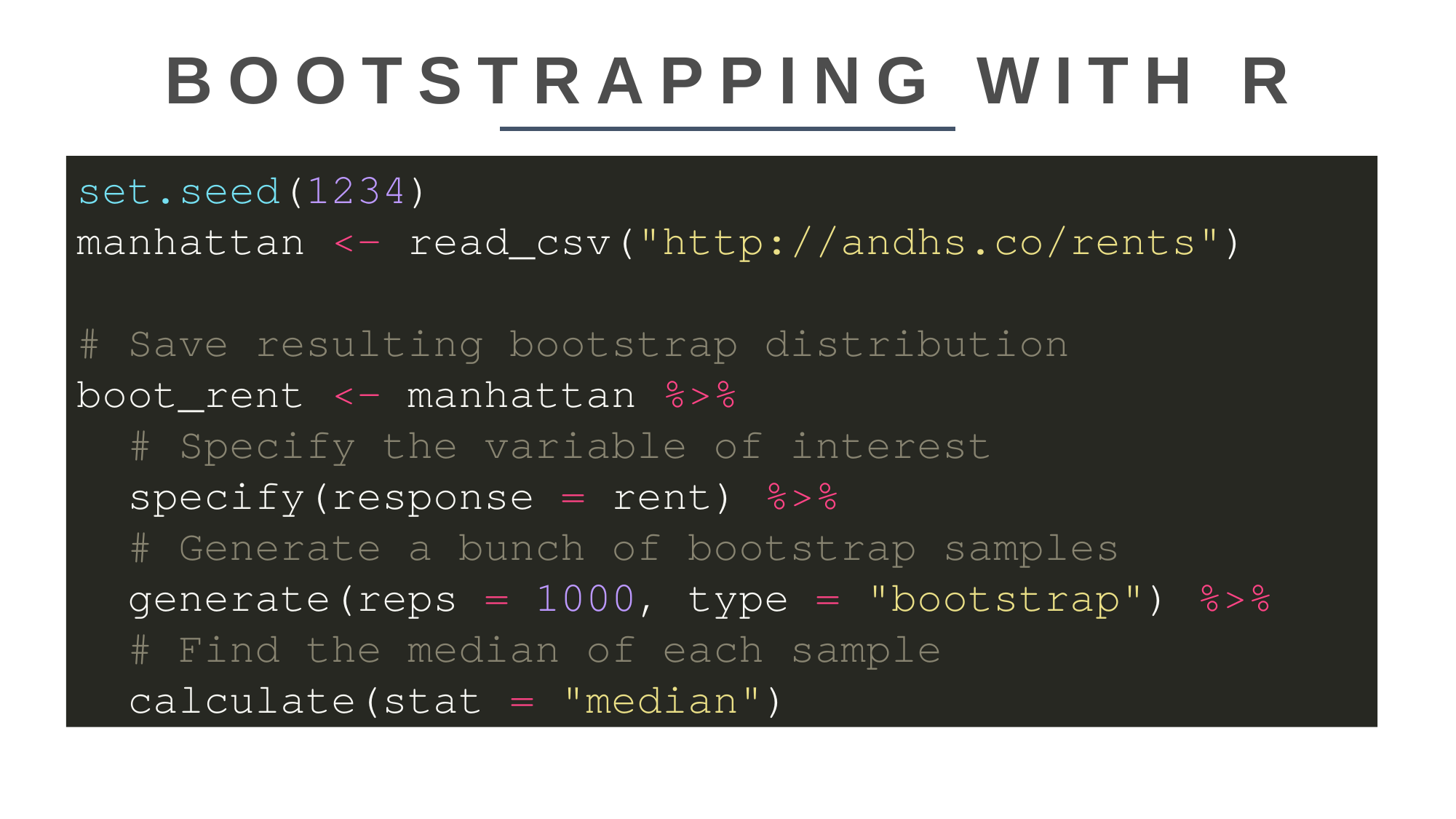

# BOOTSTRAPPING WITH R
set.seed(1234)
manhattan <- read_csv("http://andhs.co/rents")

# Save resulting bootstrap distribution
boot_rent <- manhattan %>%
  # Specify the variable of interest
  specify(response = rent) %>%
  # Generate a bunch of bootstrap samples
  generate(reps = 1000, type = "bootstrap") %>%
  # Find the median of each sample
  calculate(stat = "median")